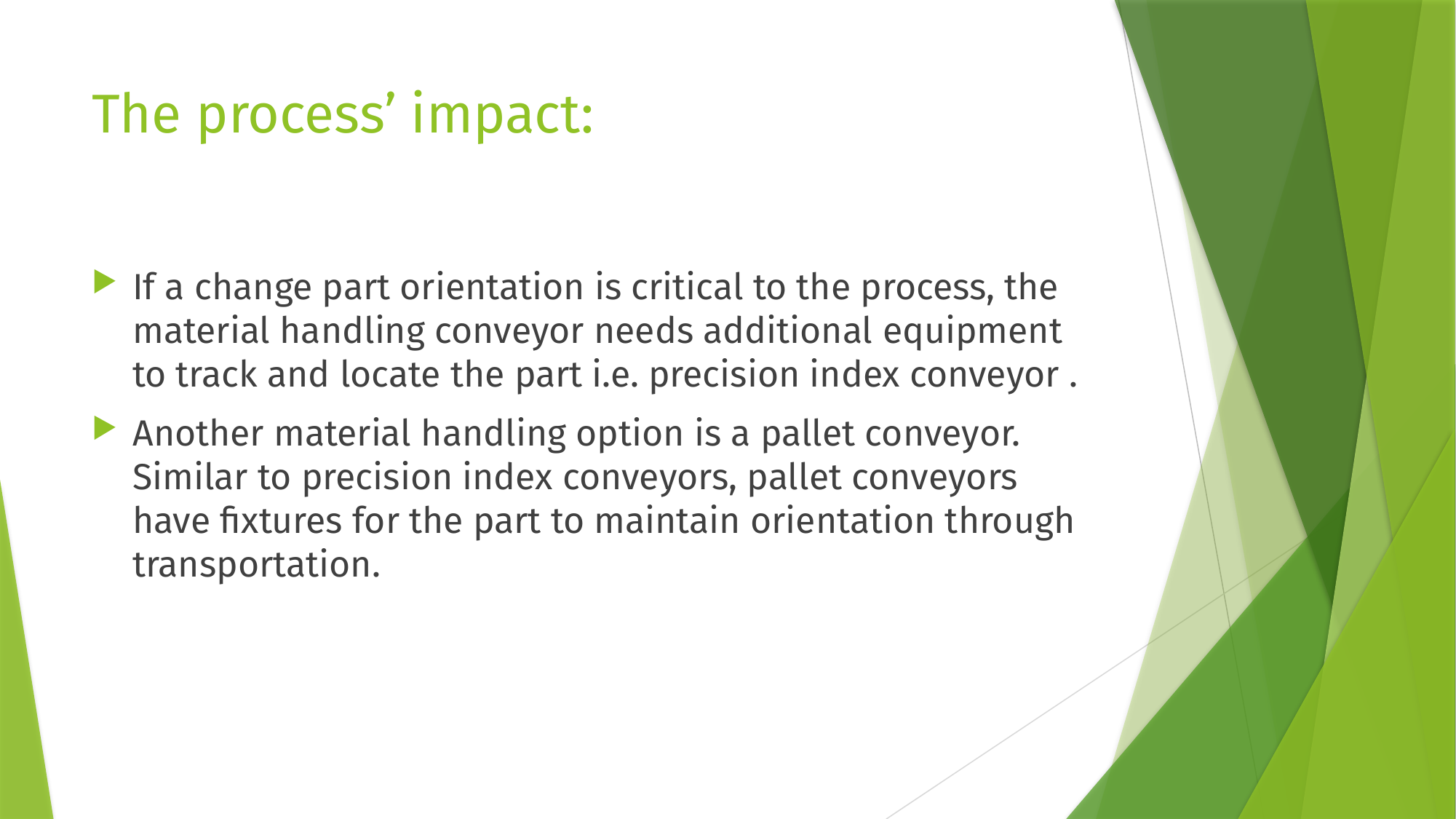

# The process’ impact:
If a change part orientation is critical to the process, the material handling conveyor needs additional equipment to track and locate the part i.e. precision index conveyor .
Another material handling option is a pallet conveyor. Similar to precision index conveyors, pallet conveyors have fixtures for the part to maintain orientation through transportation.